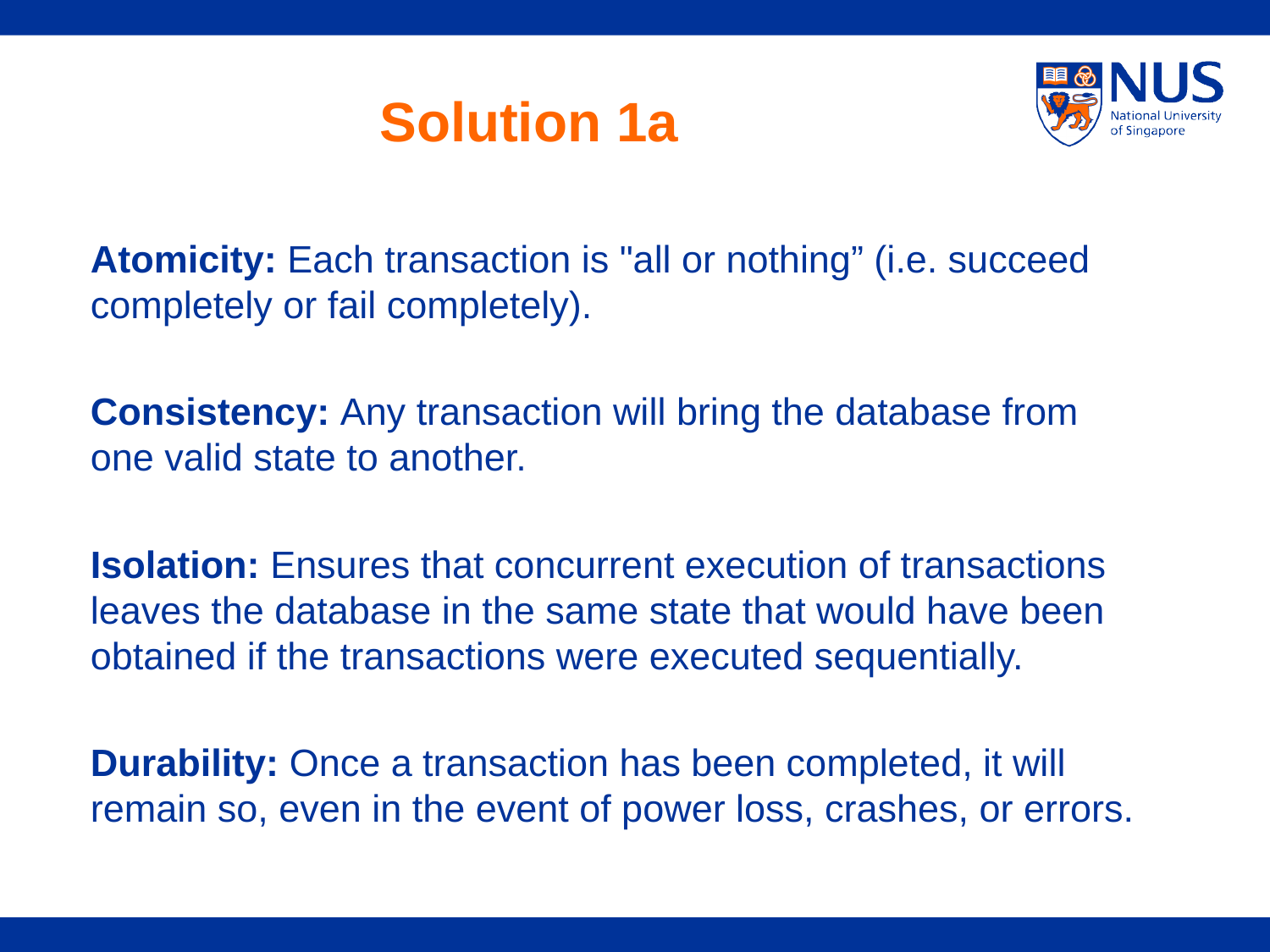

# Solution 1a
Atomicity: Each transaction is "all or nothing” (i.e. succeed completely or fail completely).

Consistency: Any transaction will bring the database from one valid state to another.

Isolation: Ensures that concurrent execution of transactions leaves the database in the same state that would have been obtained if the transactions were executed sequentially.

Durability: Once a transaction has been completed, it will remain so, even in the event of power loss, crashes, or errors.
3